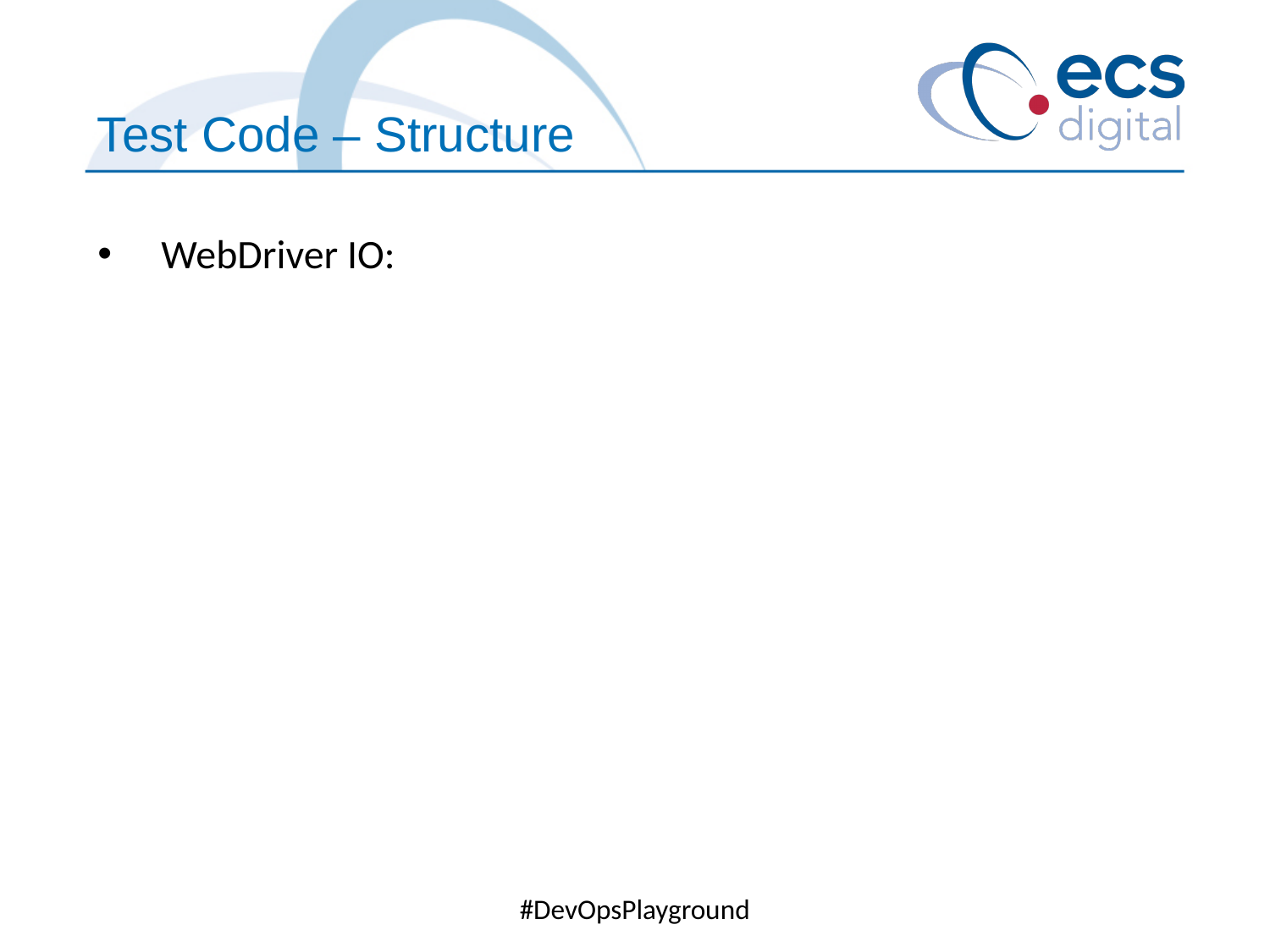

Test Code – Structure
WebDriver IO:
#DevOpsPlayground